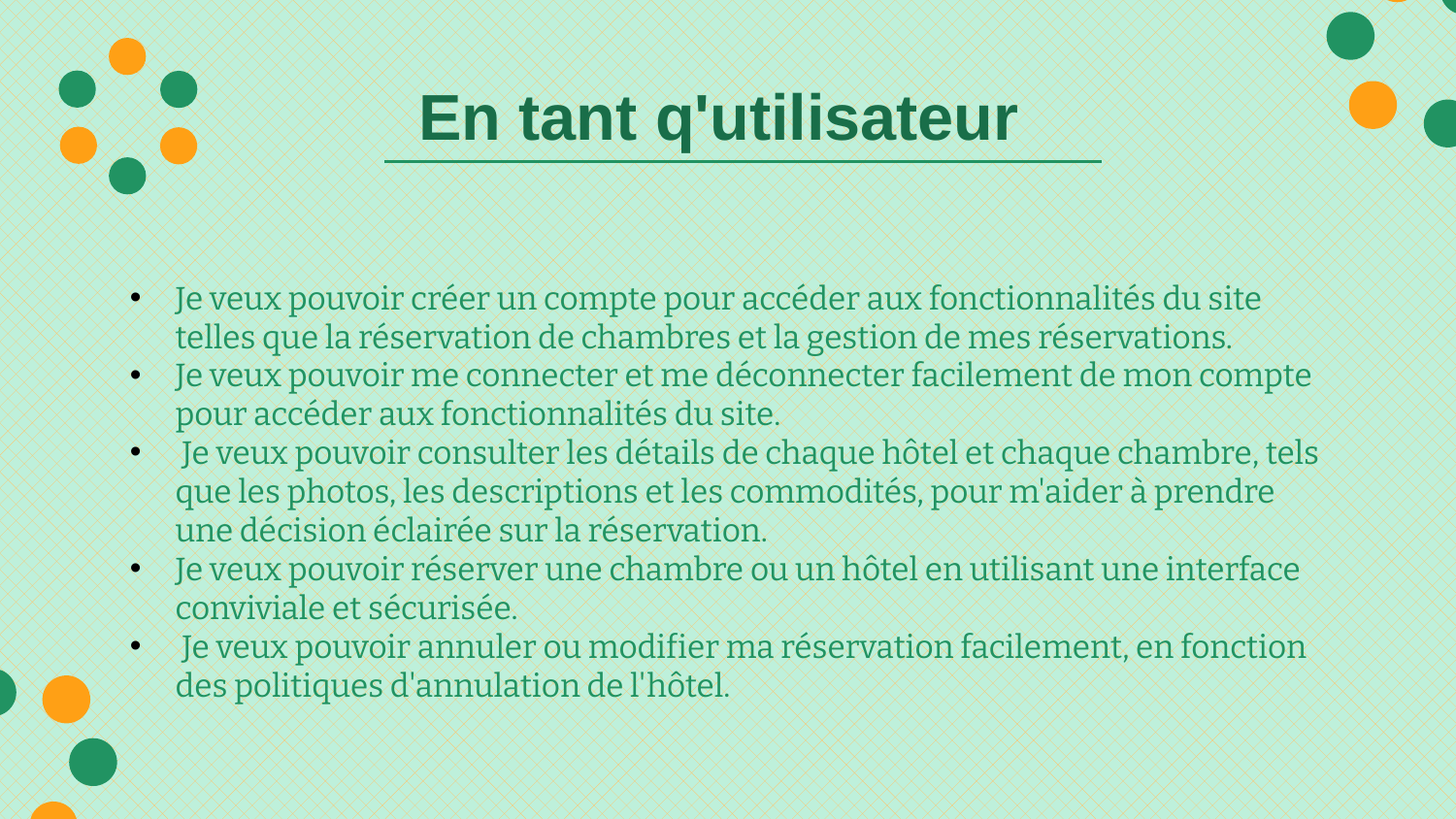

# En tant q'utilisateur
Je veux pouvoir créer un compte pour accéder aux fonctionnalités du site telles que la réservation de chambres et la gestion de mes réservations.
Je veux pouvoir me connecter et me déconnecter facilement de mon compte pour accéder aux fonctionnalités du site.
 Je veux pouvoir consulter les détails de chaque hôtel et chaque chambre, tels que les photos, les descriptions et les commodités, pour m'aider à prendre une décision éclairée sur la réservation.
Je veux pouvoir réserver une chambre ou un hôtel en utilisant une interface conviviale et sécurisée.
 Je veux pouvoir annuler ou modifier ma réservation facilement, en fonction des politiques d'annulation de l'hôtel.